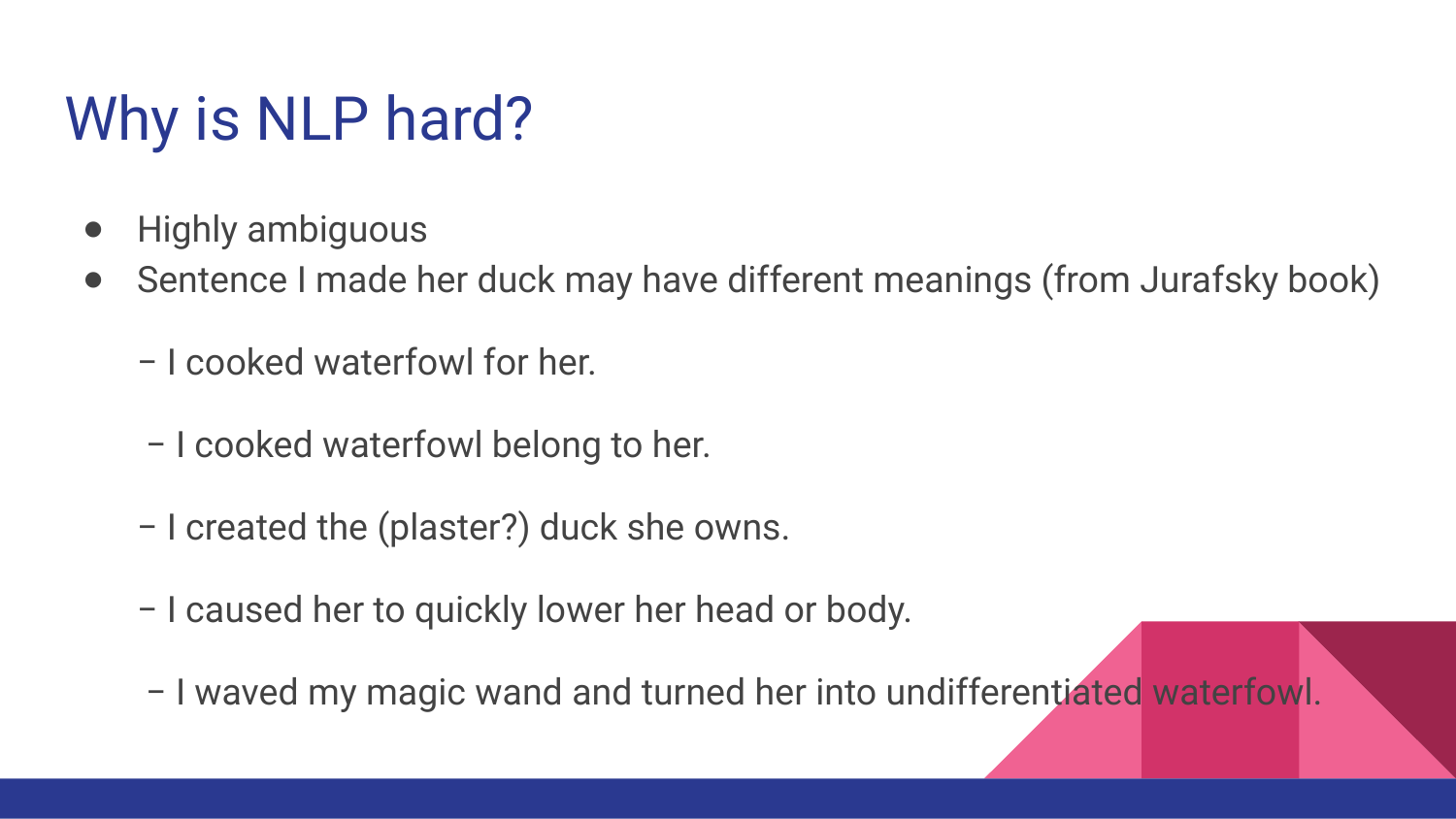

# Why is NLP hard?
Highly ambiguous
Sentence I made her duck may have different meanings (from Jurafsky book)
− I cooked waterfowl for her.
 − I cooked waterfowl belong to her.
− I created the (plaster?) duck she owns.
− I caused her to quickly lower her head or body.
 − I waved my magic wand and turned her into undifferentiated waterfowl.